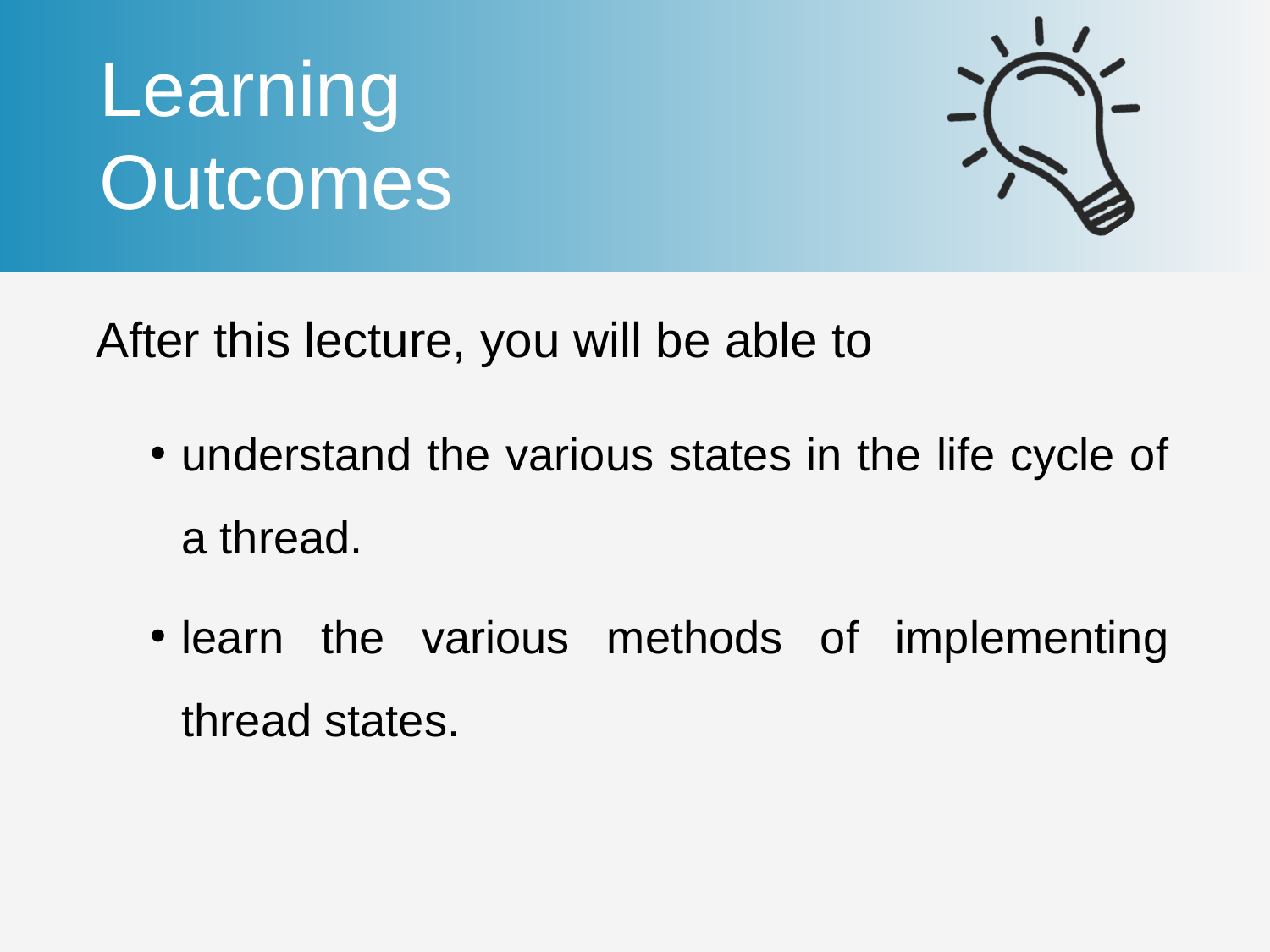

understand the various states in the life cycle of a thread.
learn the various methods of implementing thread states.